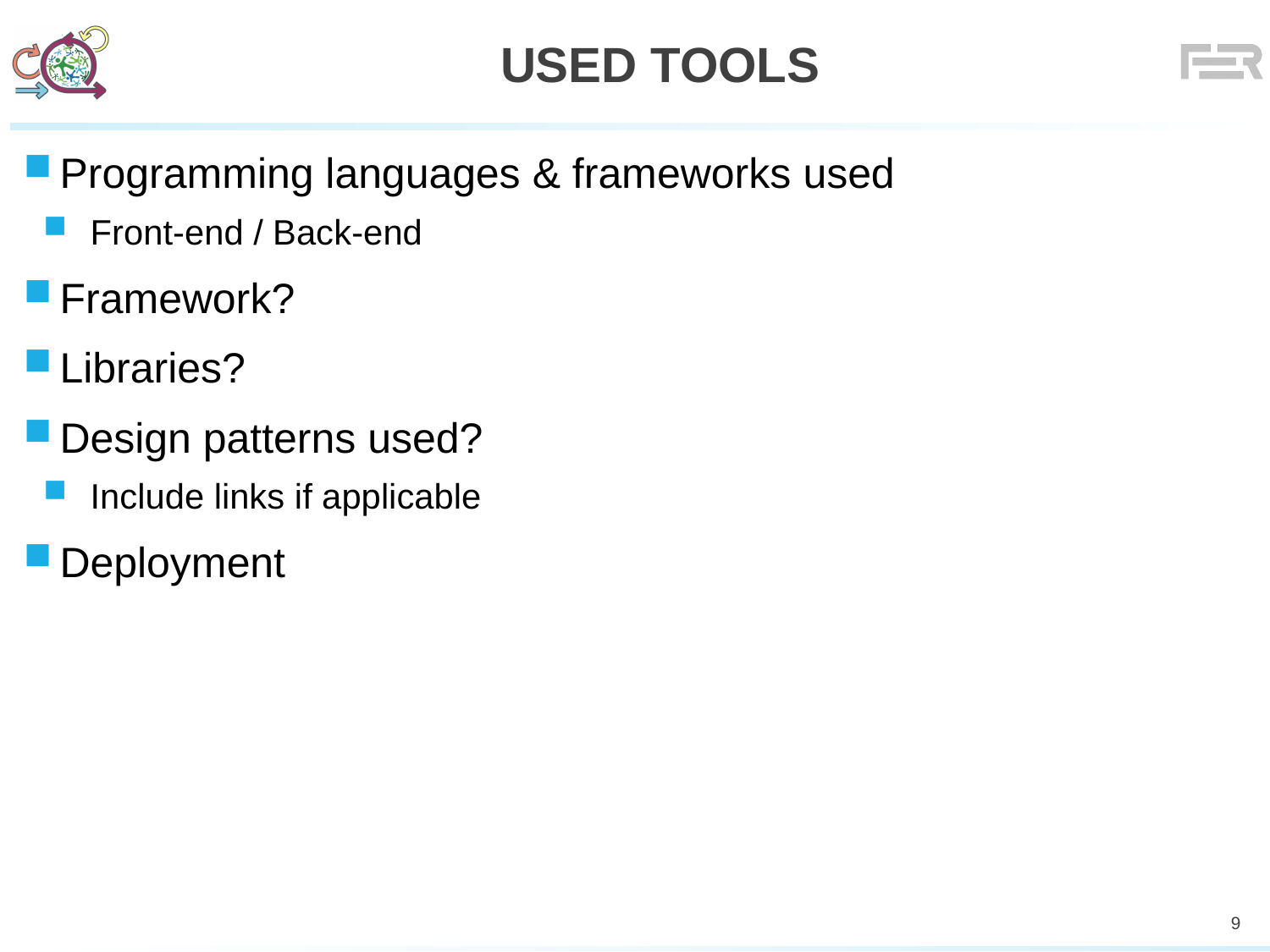

# Used Tools
Programming languages & frameworks used
Front-end / Back-end
Framework?
Libraries?
Design patterns used?
Include links if applicable
Deployment
9